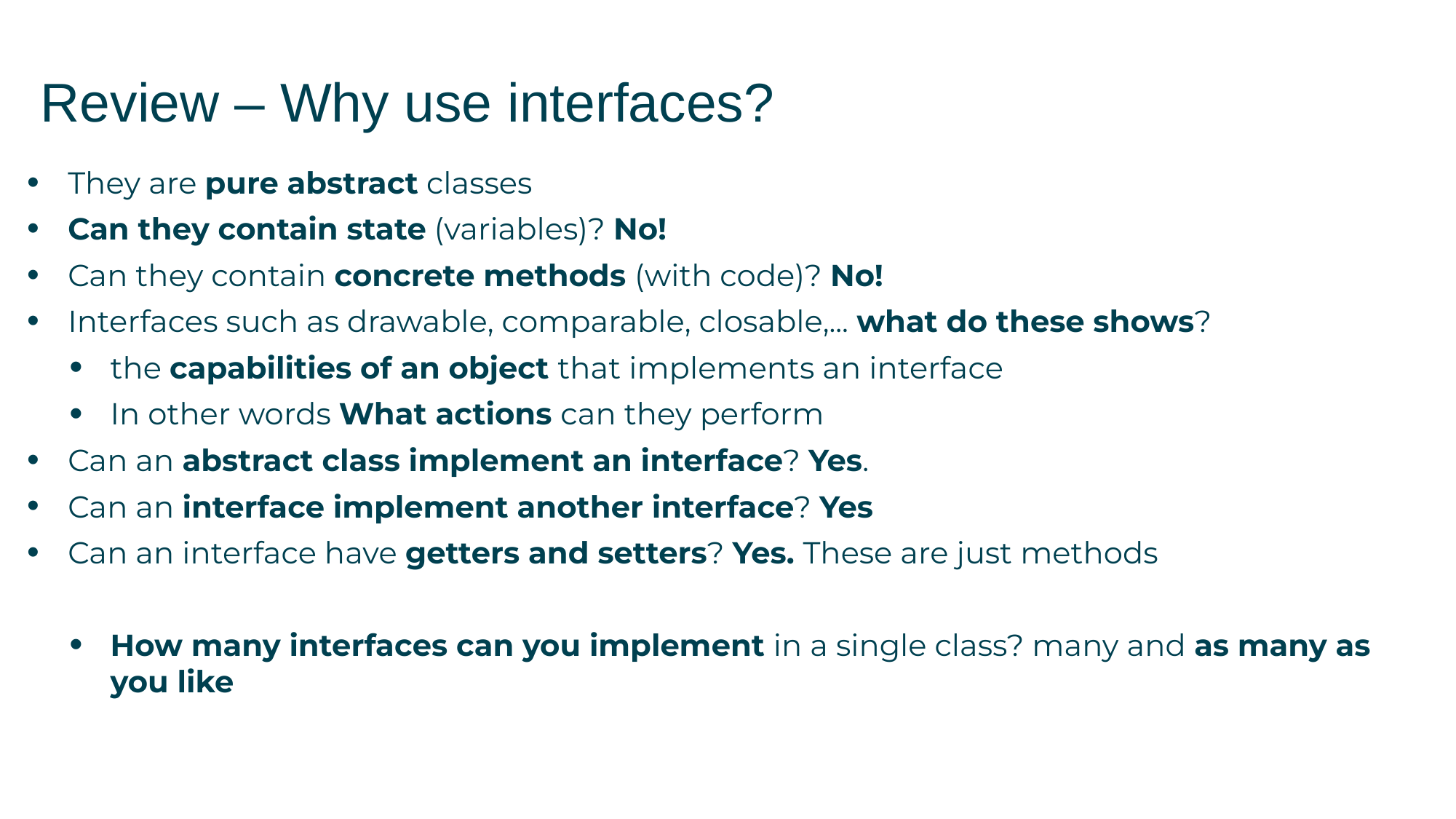

# Review – Why use interfaces?
They are pure abstract classes
Can they contain state (variables)? No!
Can they contain concrete methods (with code)? No!
Interfaces such as drawable, comparable, closable,... what do these shows?
the capabilities of an object that implements an interface
In other words What actions can they perform
Can an abstract class implement an interface? Yes.
Can an interface implement another interface? Yes
Can an interface have getters and setters? Yes. These are just methods

How many interfaces can you implement in a single class? many and as many as you like